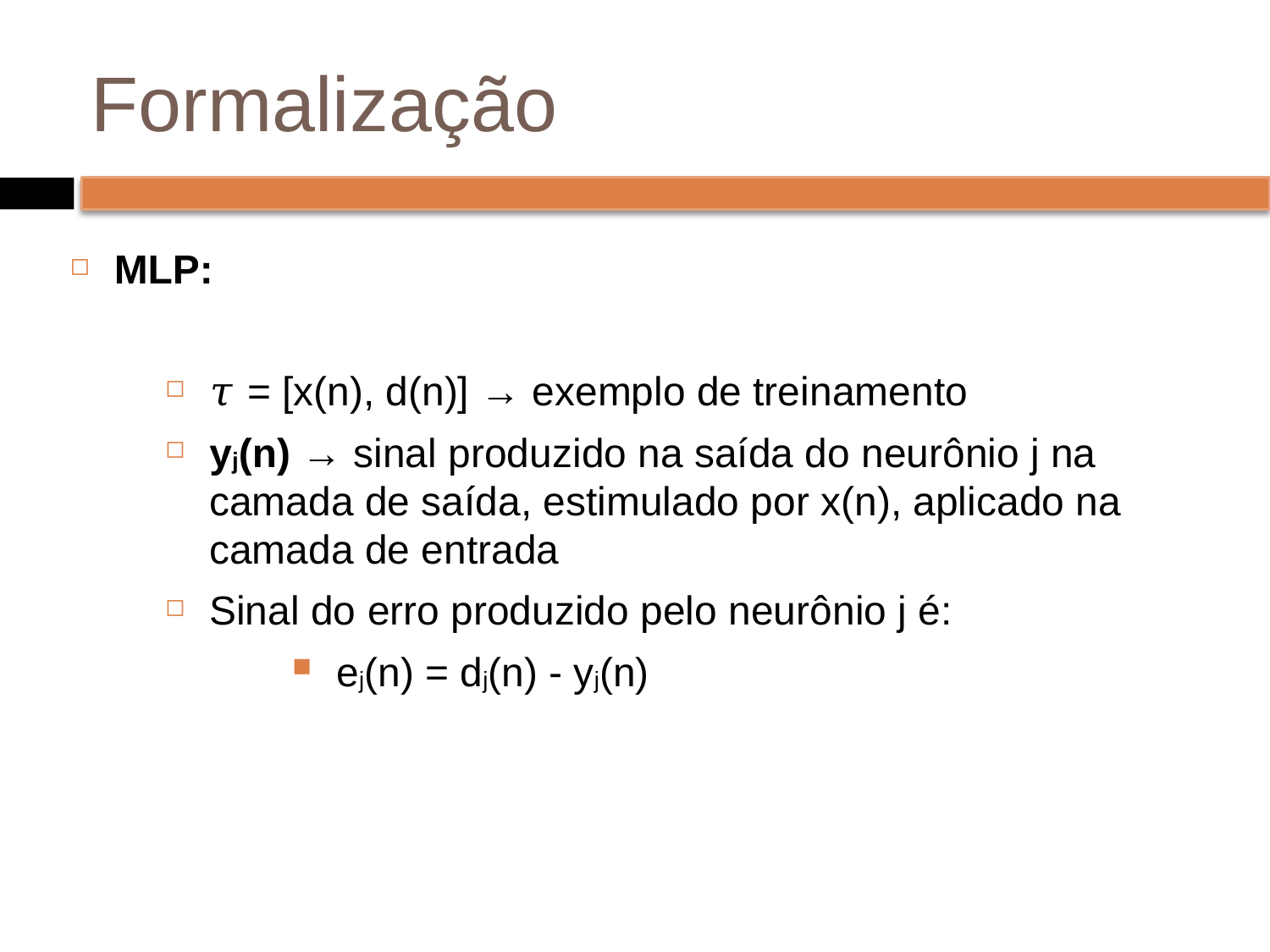

# Formalização
MLP:

𝜏 = [x(n), d(n)] → exemplo de treinamento
yj(n) → sinal produzido na saída do neurônio j na camada de saída, estimulado por x(n), aplicado na camada de entrada
Sinal do erro produzido pelo neurônio j é:
ej(n) = dj(n) - yj(n)
31